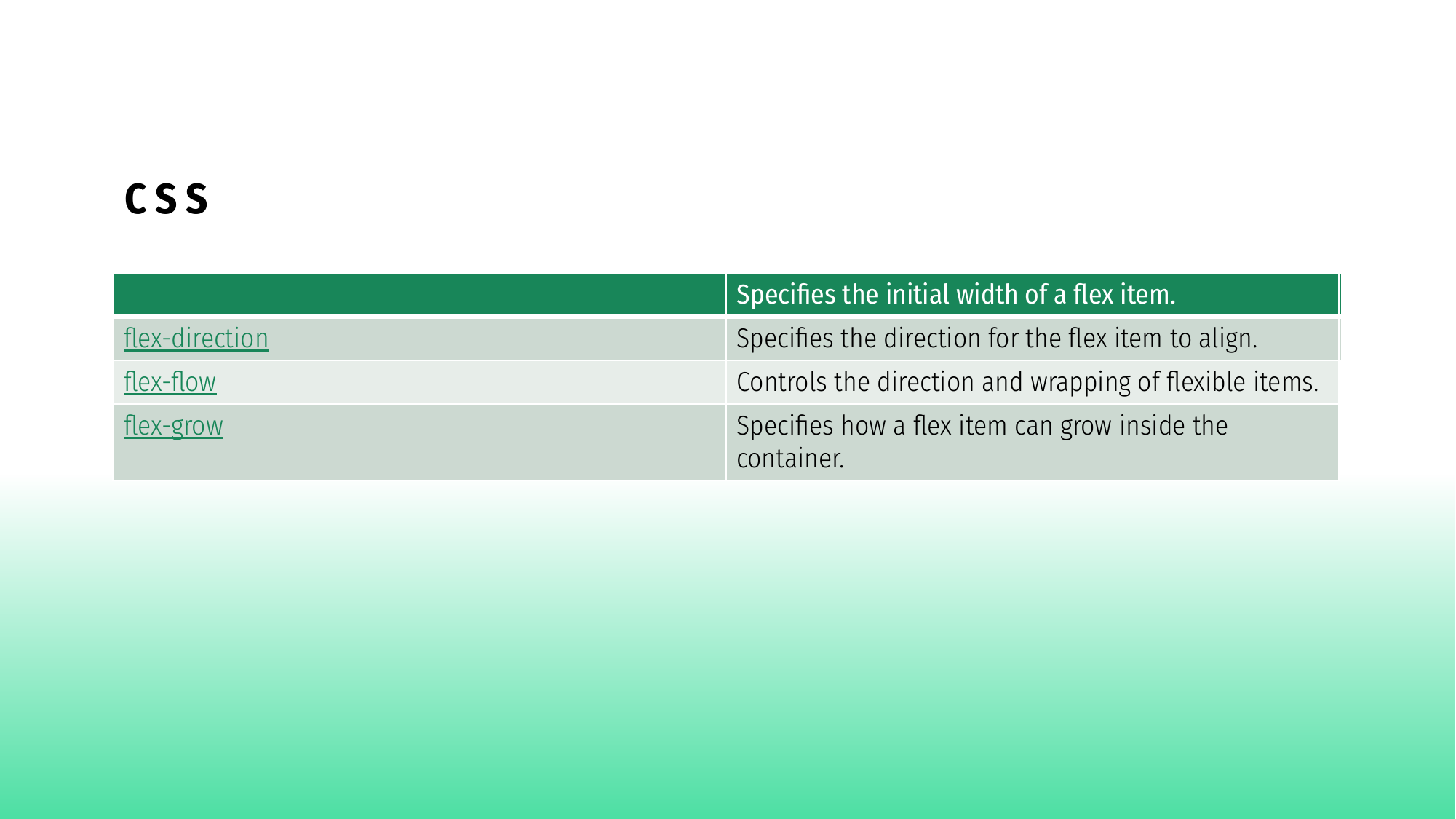

# css
| flex-basis | Specifies the initial width of a flex item. |
| --- | --- |
| flex-direction | Specifies the direction for the flex item to align. |
| flex-flow | Controls the direction and wrapping of flexible items. |
| flex-grow | Specifies how a flex item can grow inside the container. |
| babckground-color | Sets the background color of the element. |
| --- | --- |
| background-image | Specifies a background image for an element. |
| border | Specifies a border for an element |
| --- | --- |
| border-bottom | Specifies a bottom border for an element. |